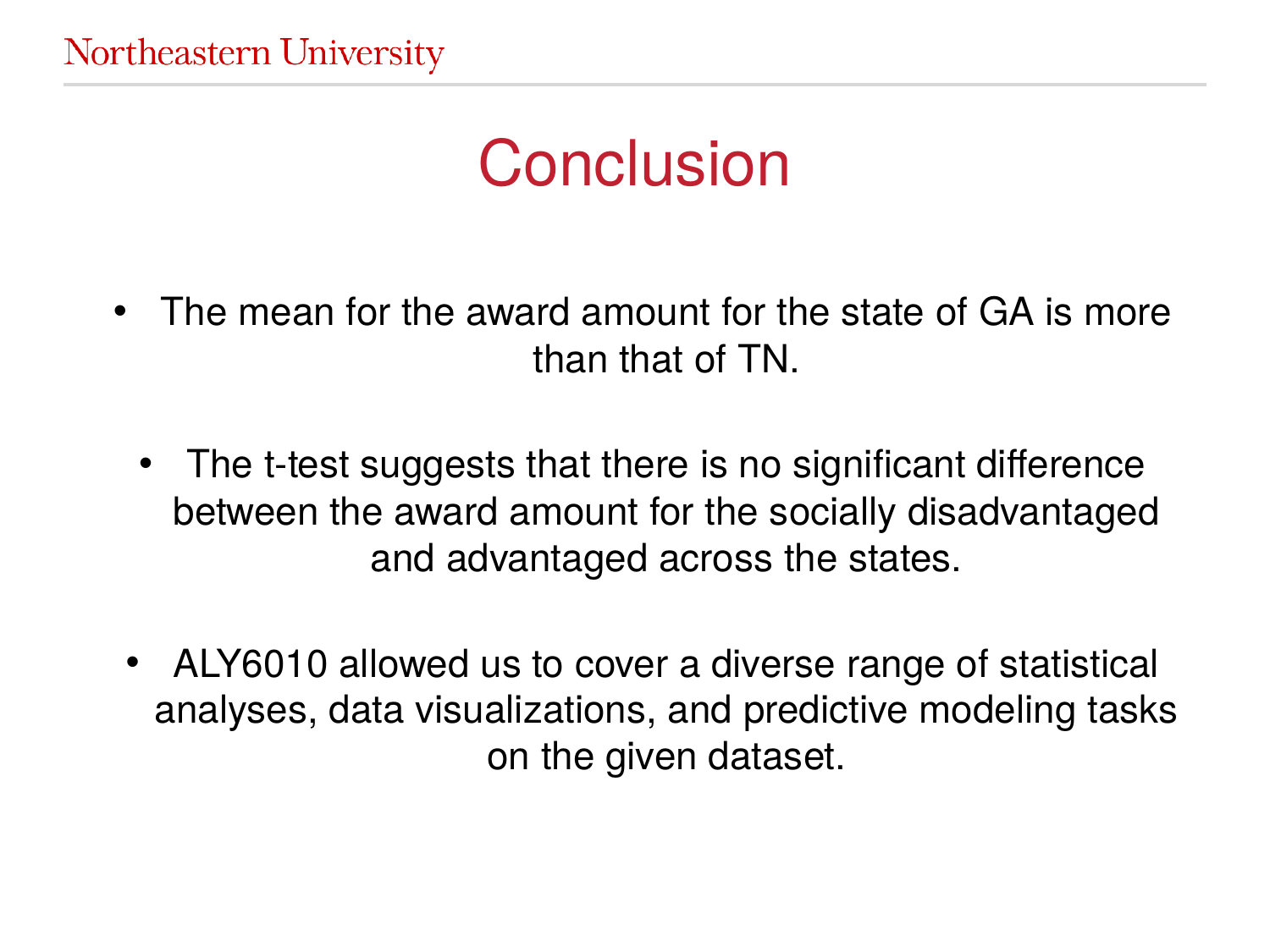

# Conclusion
The mean for the award amount for the state of GA is more than that of TN.

The t-test suggests that there is no significant difference between the award amount for the socially disadvantaged and advantaged across the states.

ALY6010 allowed us to cover a diverse range of statistical analyses, data visualizations, and predictive modeling tasks on the given dataset.